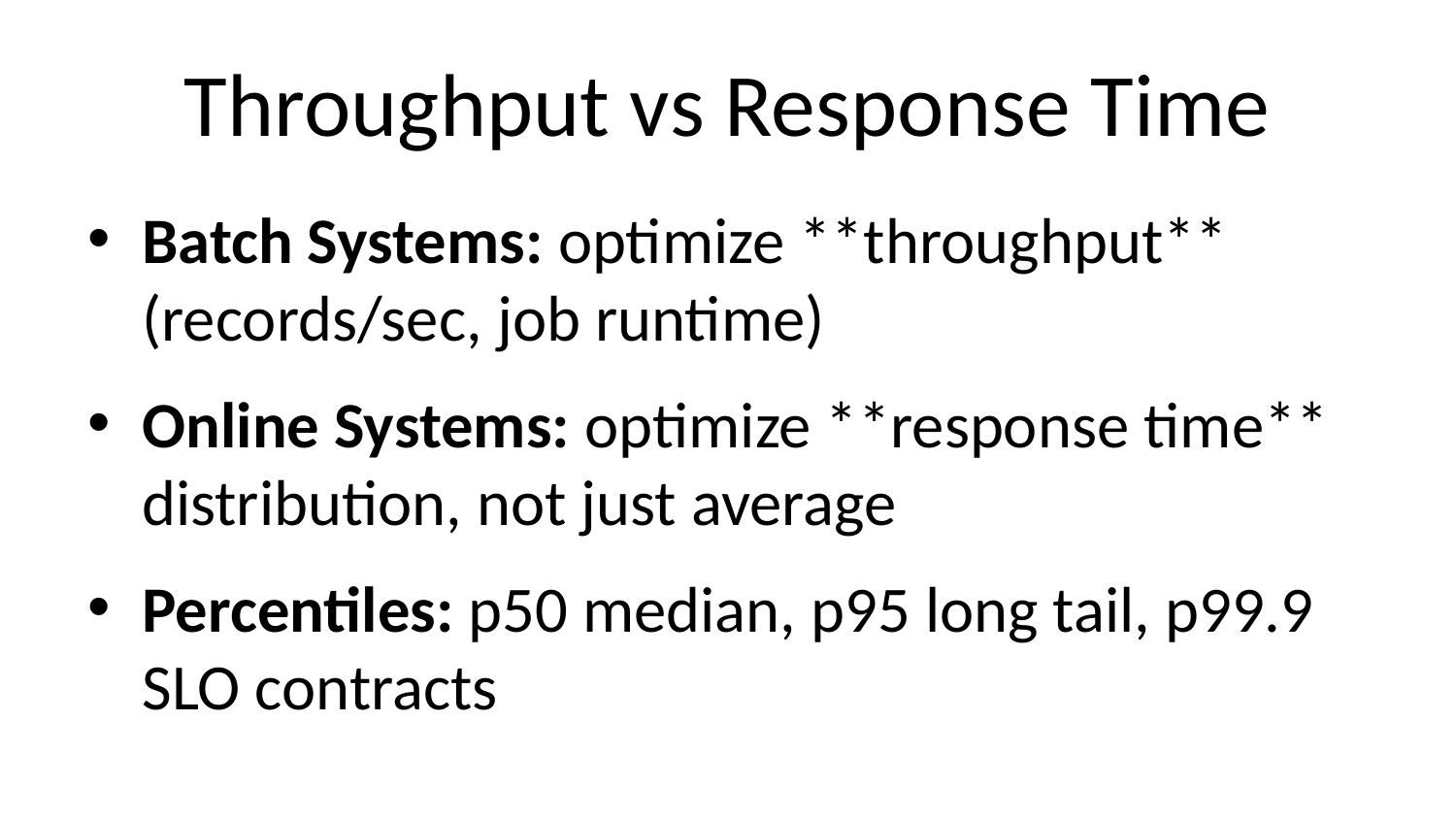

# Throughput vs Response Time
Batch Systems: optimize **throughput** (records/sec, job runtime)
Online Systems: optimize **response time** distribution, not just average
Percentiles: p50 median, p95 long tail, p99.9 SLO contracts